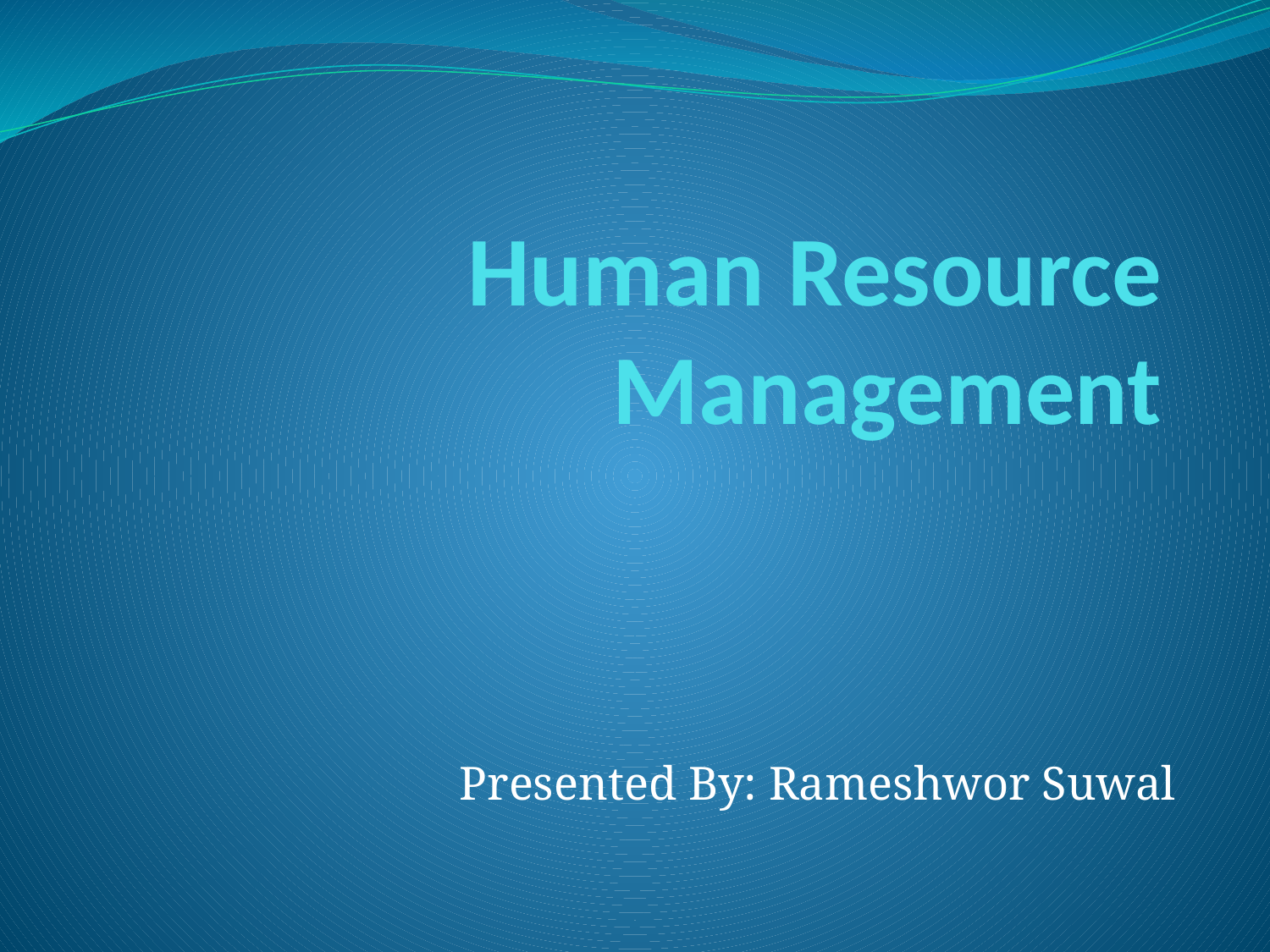

# Human Resource Management

Presented By: Rameshwor Suwal